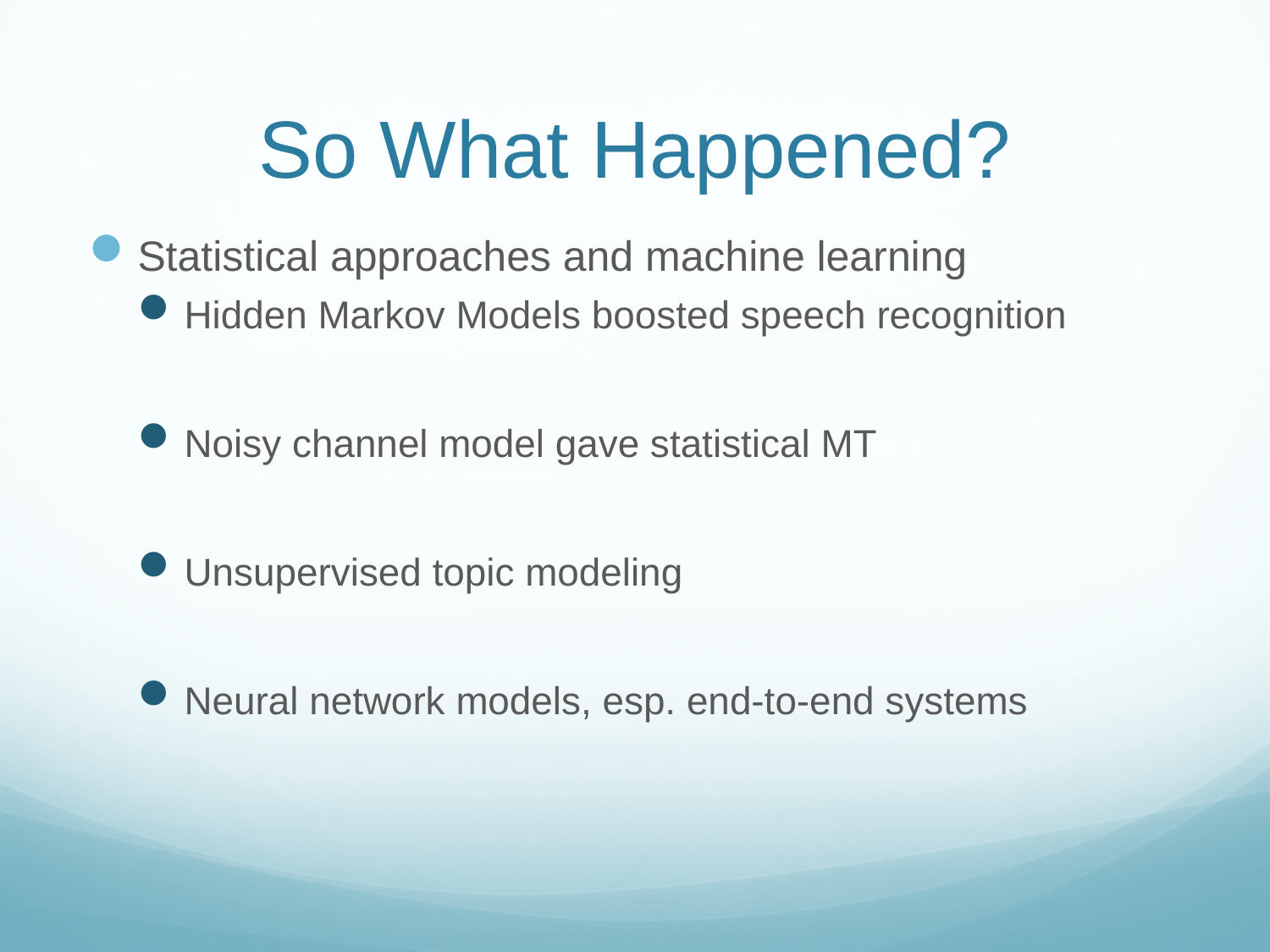

# So What Happened?
Statistical approaches and machine learning
Hidden Markov Models boosted speech recognition

Noisy channel model gave statistical MT

Unsupervised topic modeling

Neural network models, esp. end-to-end systems